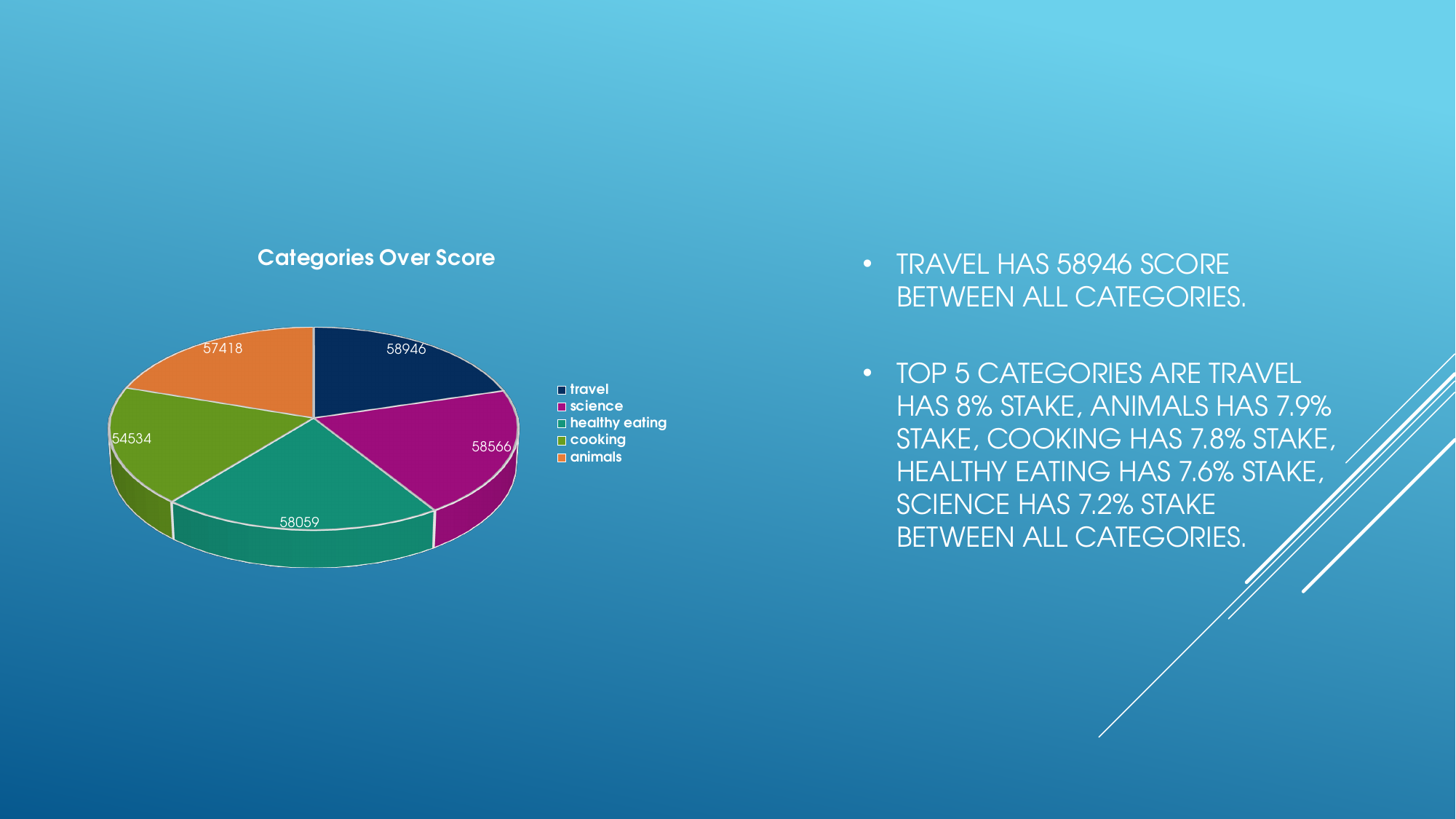

[unsupported chart]

TRAVEL HAS 58946 SCORE BETWEEN ALL CATEGORIES.

TOP 5 CATEGORIES ARE TRAVEL HAS 8% STAKE, ANIMALS HAS 7.9% STAKE, COOKING HAS 7.8% STAKE, HEALTHY EATING HAS 7.6% STAKE, SCIENCE HAS 7.2% STAKE BETWEEN ALL CATEGORIES.